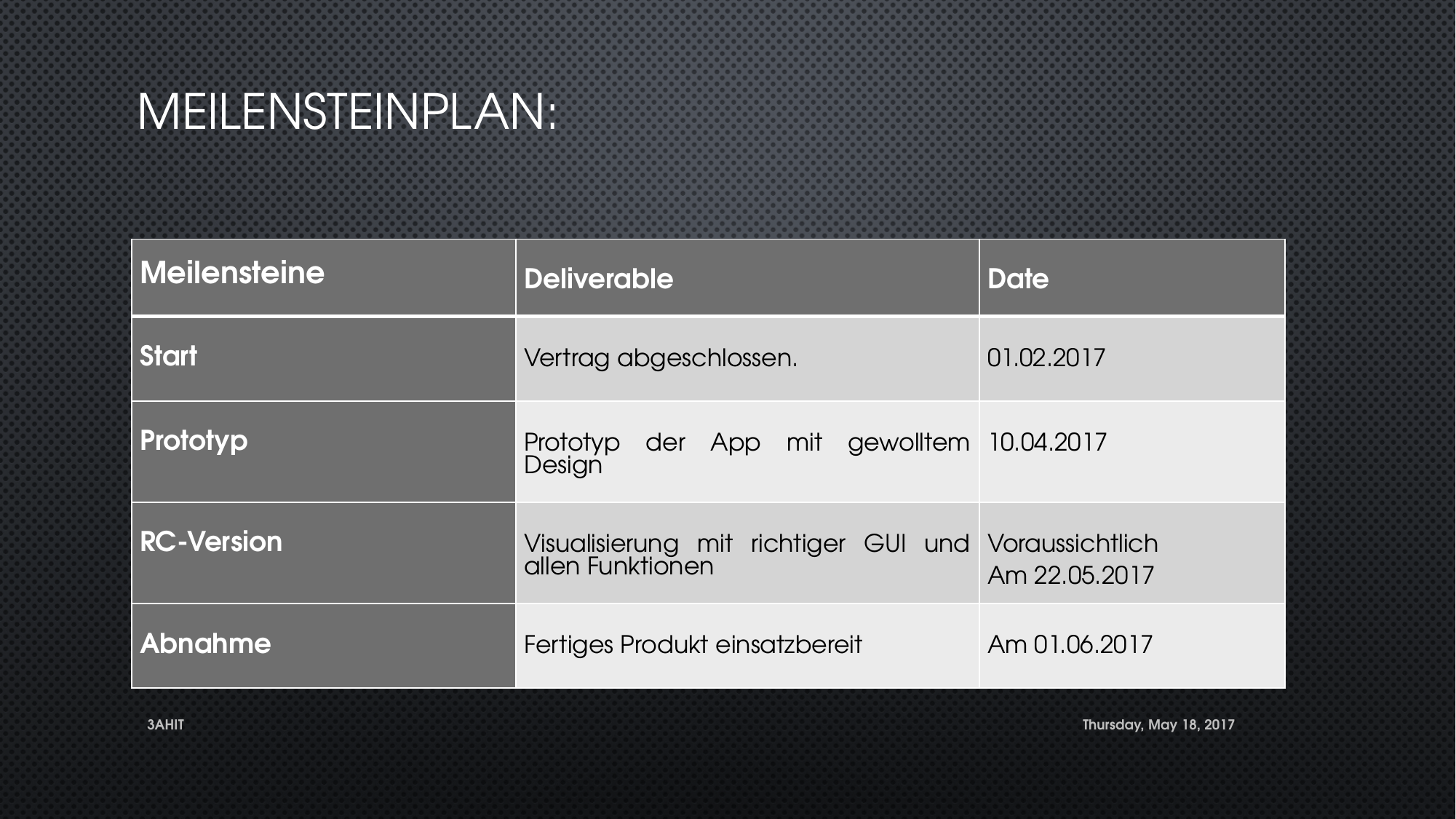

Meilensteinplan:
| Meilensteine | Deliverable | Date |
| --- | --- | --- |
| Start | Vertrag abgeschlossen. | 01.02.2017 |
| Prototyp | Prototyp der App mit gewolltem Design | 10.04.2017 |
| RC-Version | Visualisierung mit richtiger GUI und allen Funktionen | Voraussichtlich Am 22.05.2017 |
| Abnahme | Fertiges Produkt einsatzbereit | Am 01.06.2017 |
3AHIT
Thursday, May 18, 2017